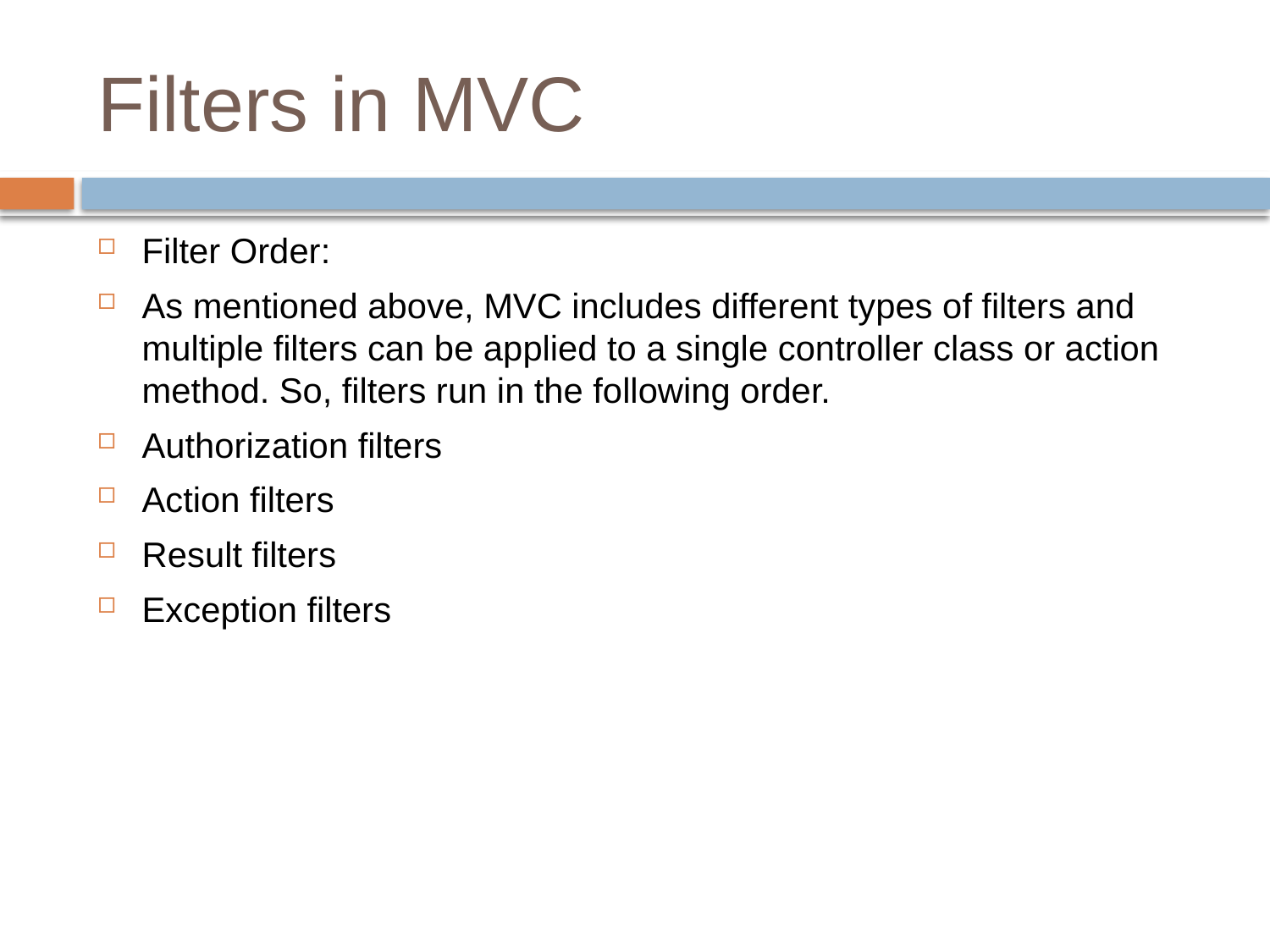

# Filters in MVC
Filter Order:
As mentioned above, MVC includes different types of filters and multiple filters can be applied to a single controller class or action method. So, filters run in the following order.
Authorization filters
Action filters
Result filters
Exception filters